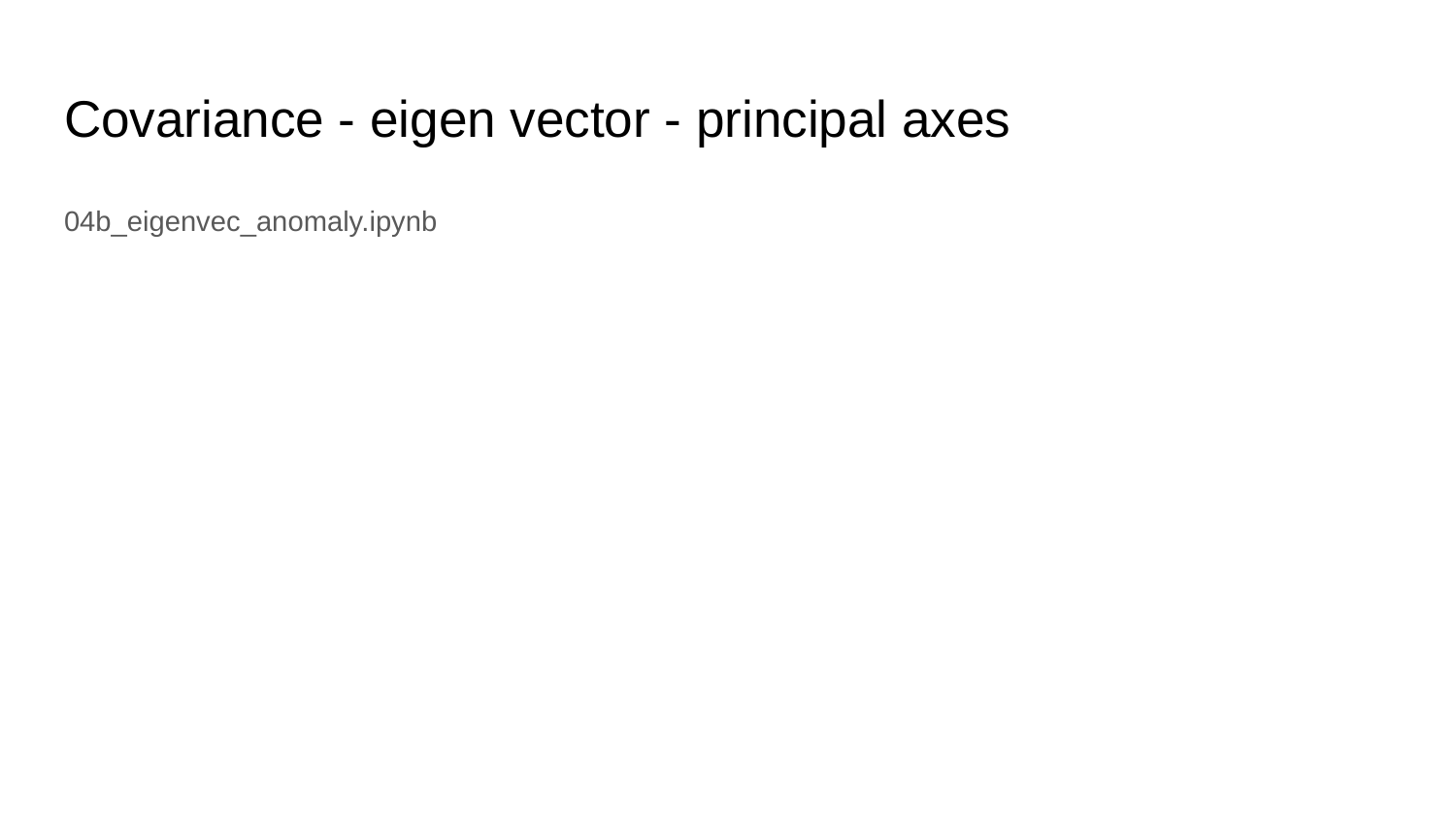

# Covariance - eigen vector - principal axes
04b_eigenvec_anomaly.ipynb